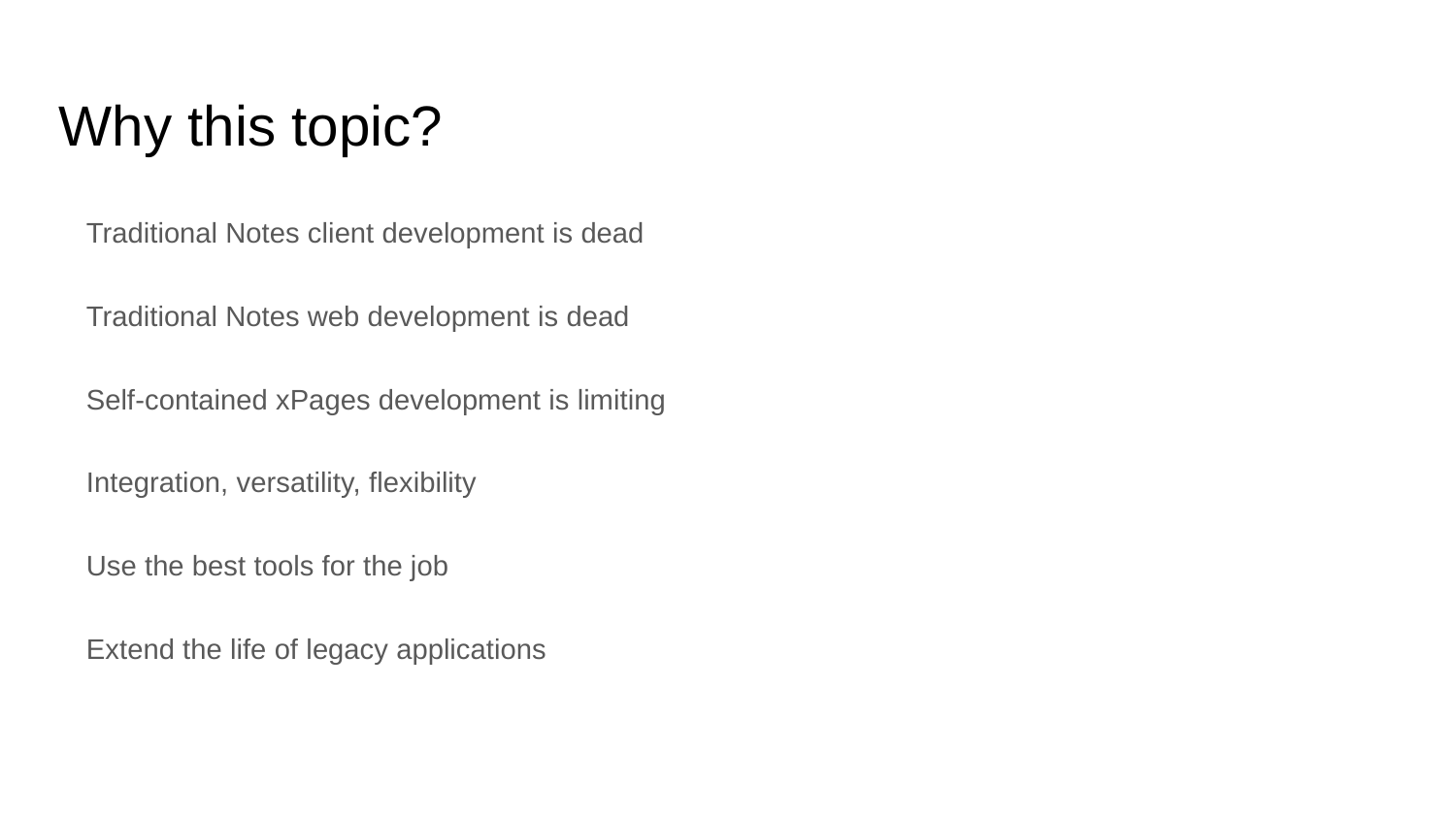

# Why this topic?
Traditional Notes client development is dead
Traditional Notes web development is dead
Self-contained xPages development is limiting
Integration, versatility, flexibility
Use the best tools for the job
Extend the life of legacy applications